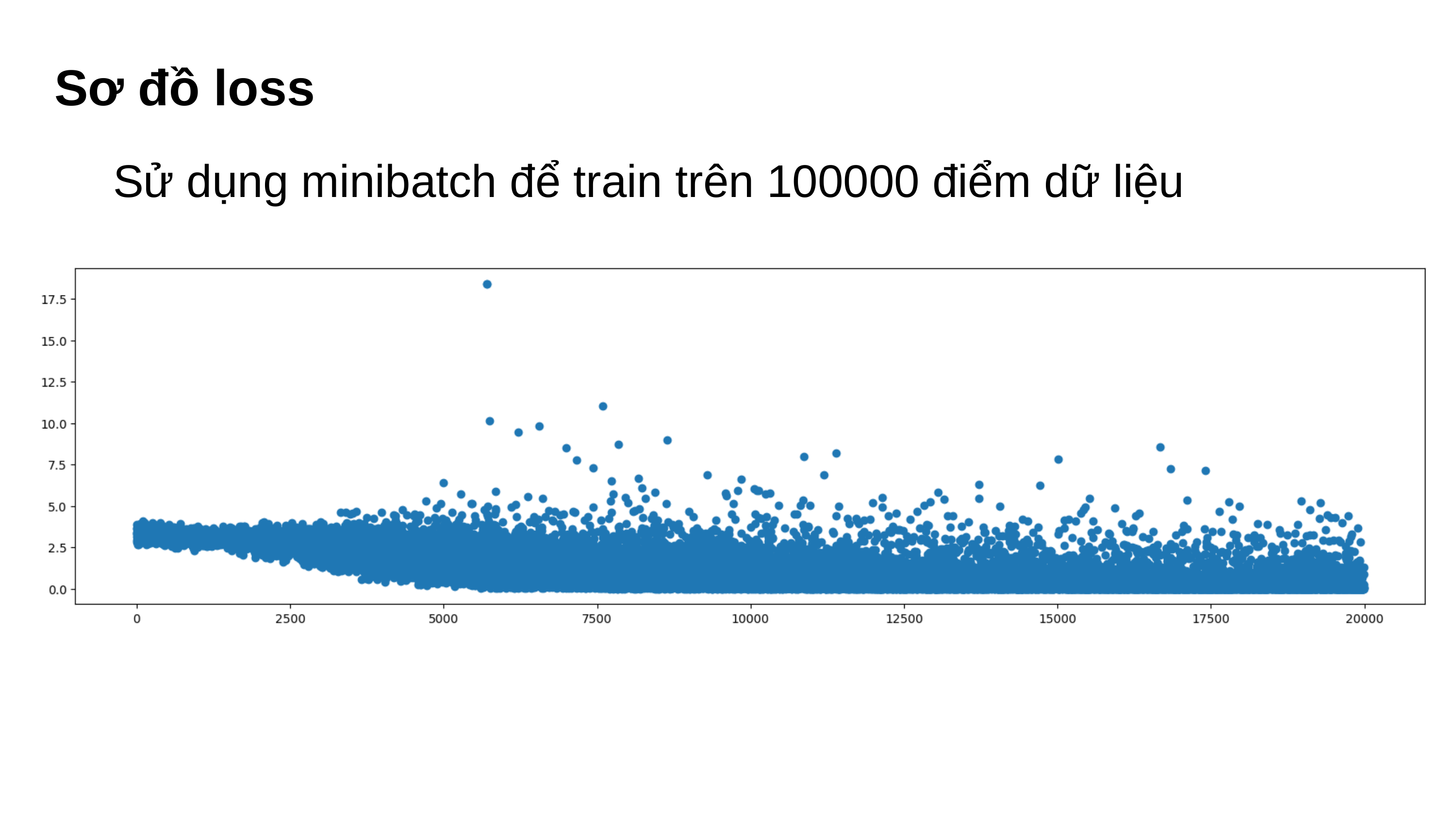

Sơ đồ loss
Sử dụng minibatch để train trên 100000 điểm dữ liệu